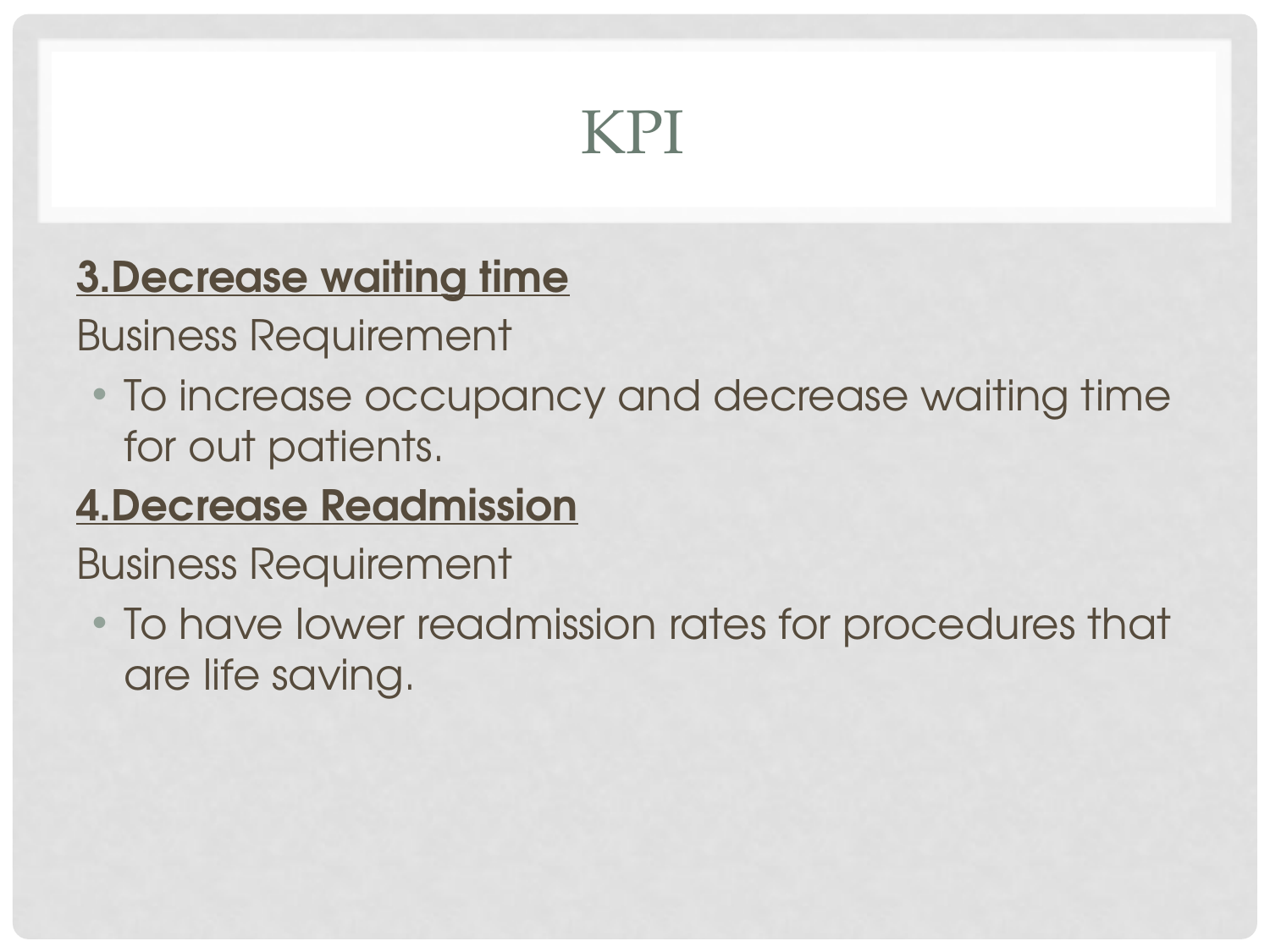

# KPI
3.Decrease waiting time
Business Requirement
To increase occupancy and decrease waiting time for out patients.
4.Decrease Readmission
Business Requirement
To have lower readmission rates for procedures that are life saving.